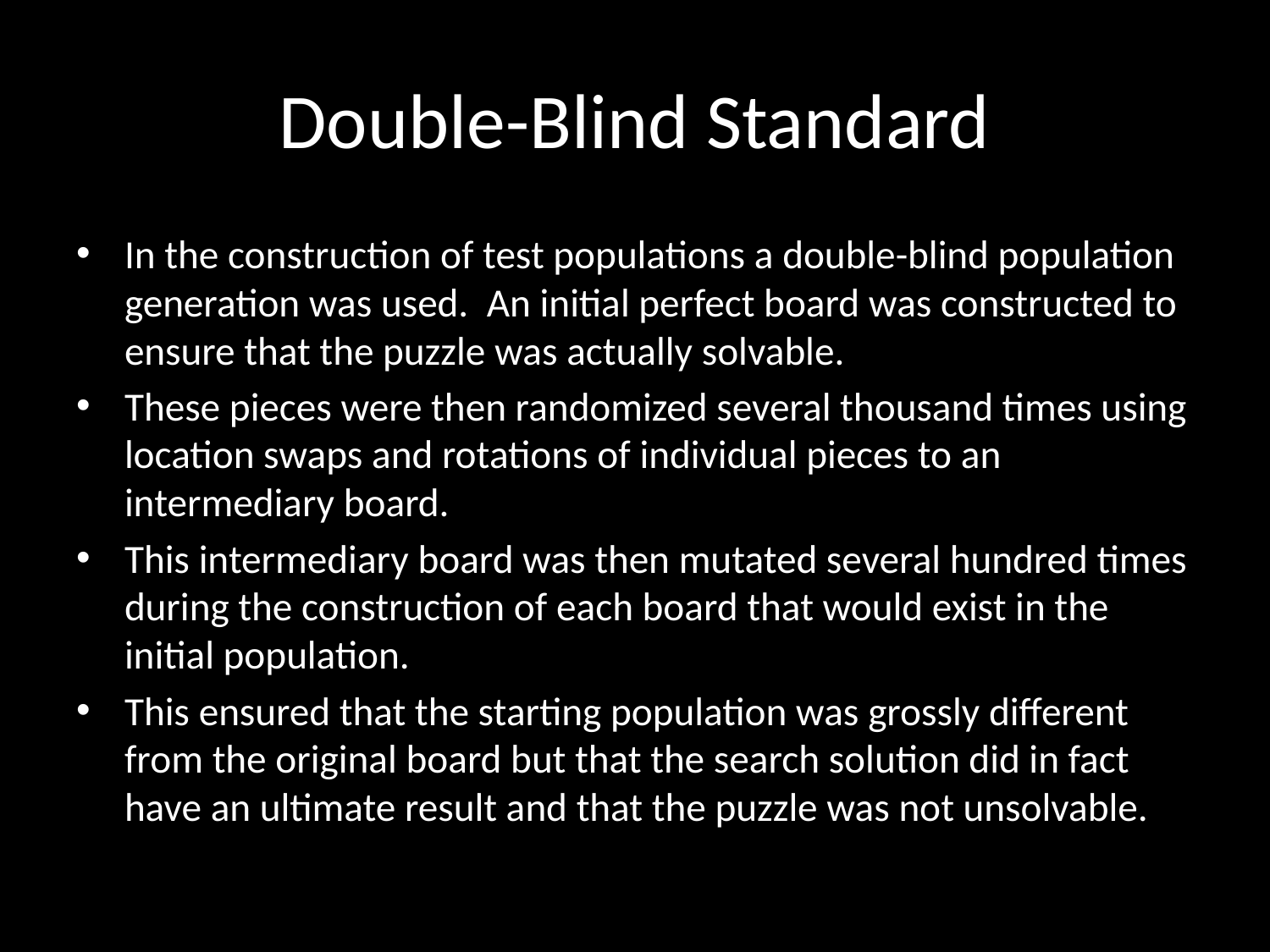

# Double-Blind Standard
In the construction of test populations a double-blind population generation was used.  An initial perfect board was constructed to ensure that the puzzle was actually solvable.
These pieces were then randomized several thousand times using location swaps and rotations of individual pieces to an intermediary board.
This intermediary board was then mutated several hundred times during the construction of each board that would exist in the initial population.
This ensured that the starting population was grossly different from the original board but that the search solution did in fact have an ultimate result and that the puzzle was not unsolvable.